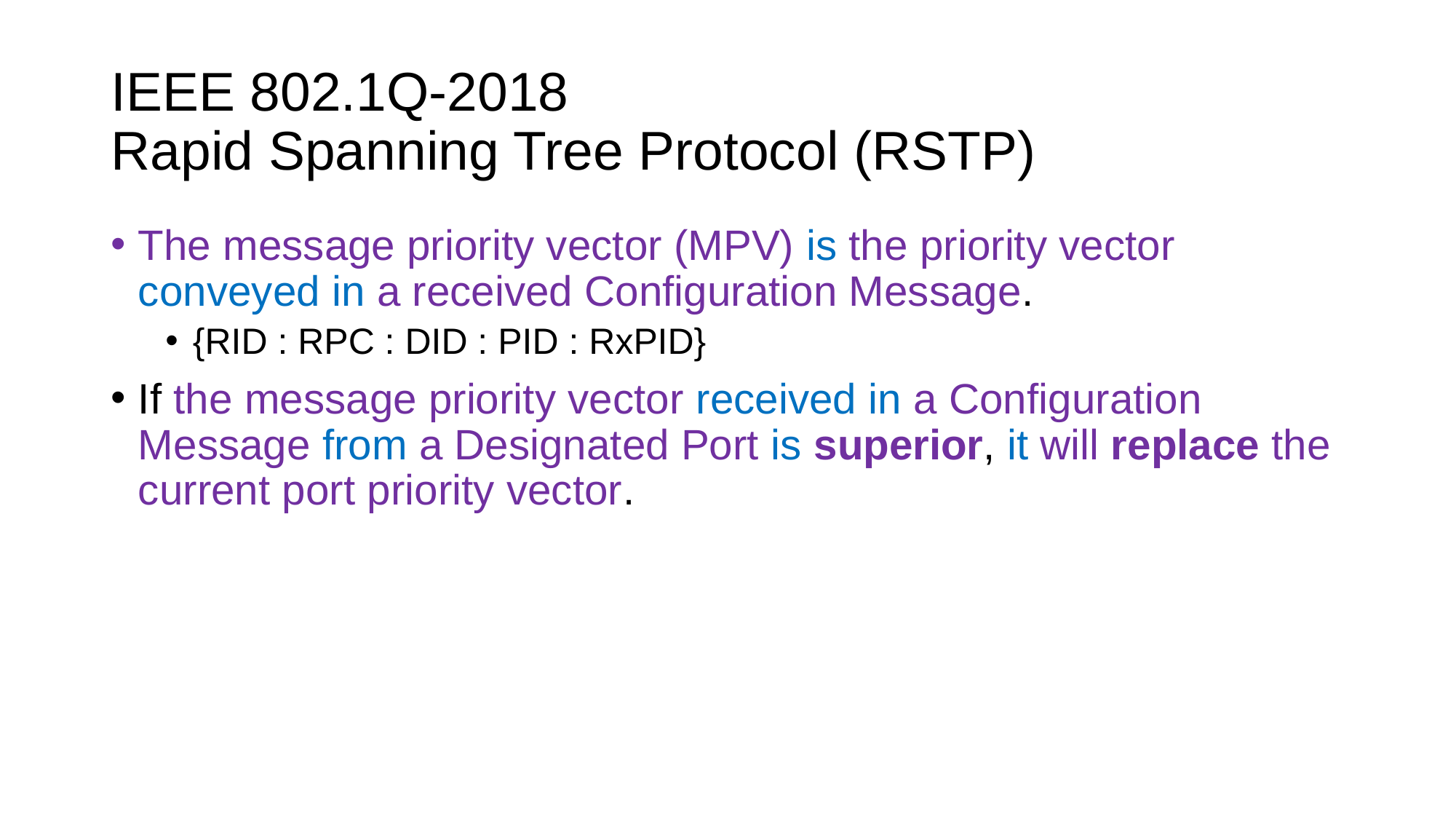

# IEEE 802.1Q-2018 Rapid Spanning Tree Protocol (RSTP)
The message priority vector (MPV) is the priority vector conveyed in a received Configuration Message.
{RID : RPC : DID : PID : RxPID}
If the message priority vector received in a Configuration Message from a Designated Port is superior, it will replace the current port priority vector.